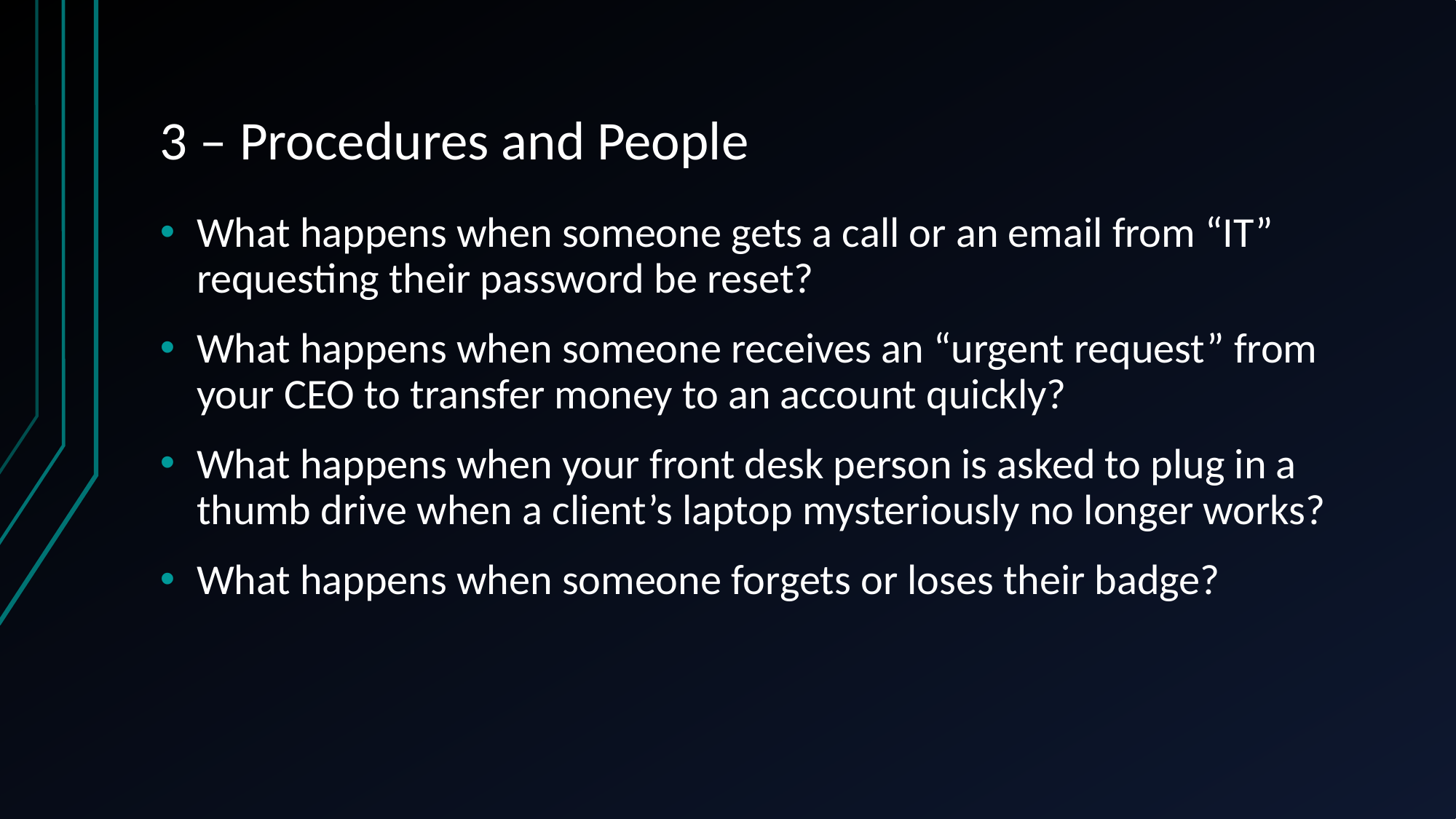

# 3 – Procedures and People
What happens when someone gets a call or an email from “IT” requesting their password be reset?
What happens when someone receives an “urgent request” from your CEO to transfer money to an account quickly?
What happens when your front desk person is asked to plug in a thumb drive when a client’s laptop mysteriously no longer works?
What happens when someone forgets or loses their badge?